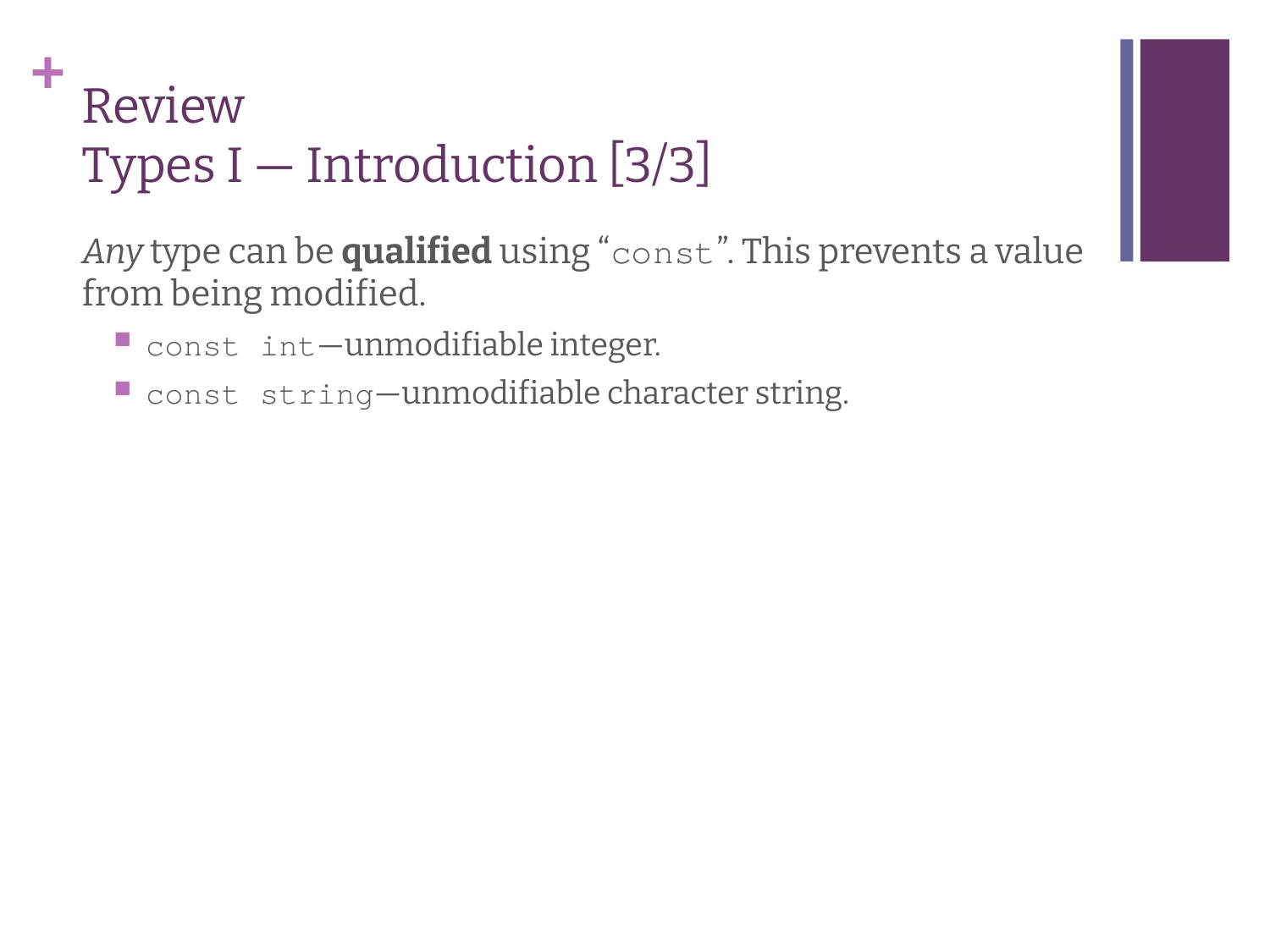

# Review Types I — Introduction [3/3]
Any type can be qualified using “const”. This prevents a value from being modified.
const int—unmodifiable integer.
const string—unmodifiable character string.